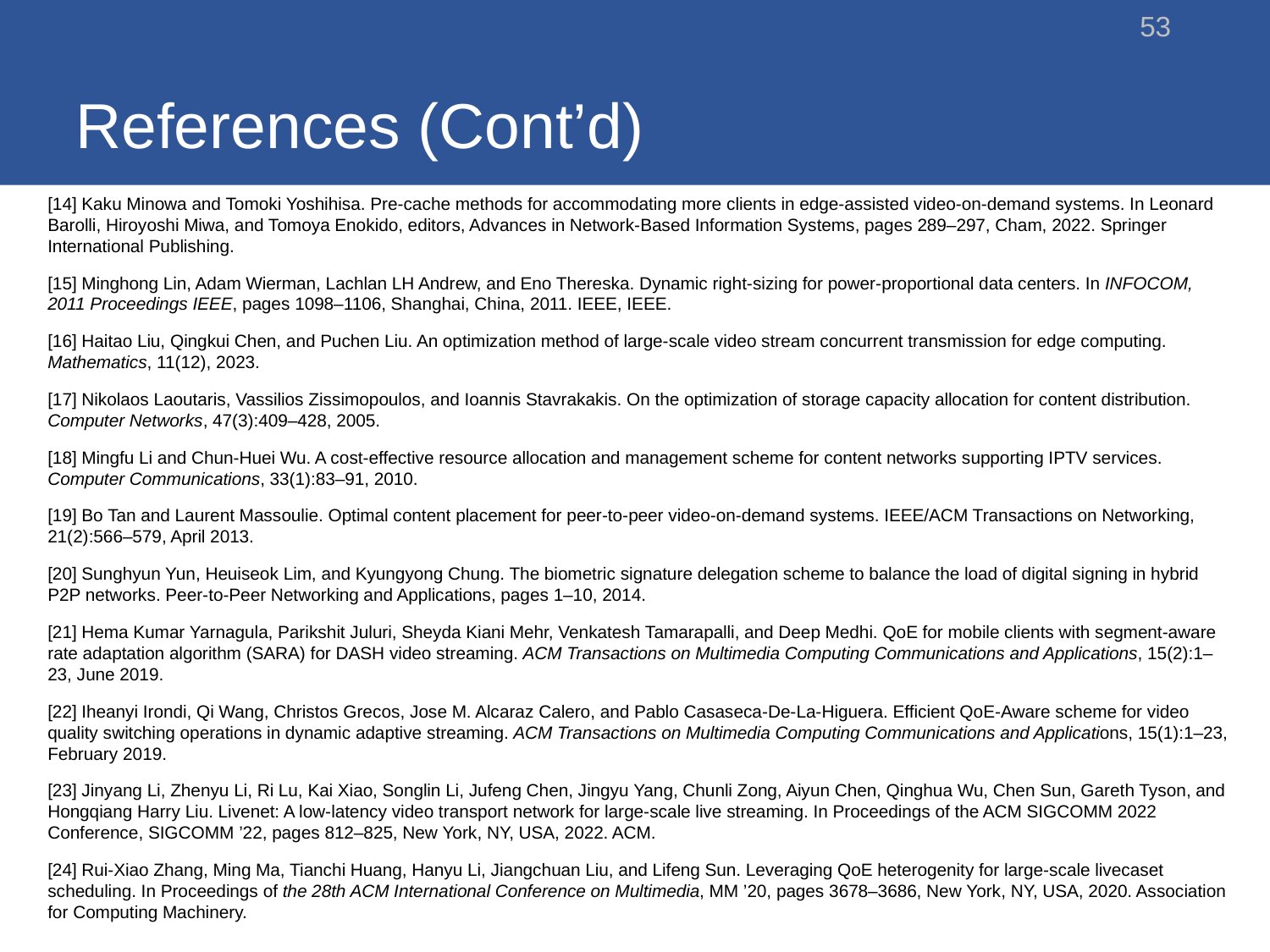

# References (Cont’d)
53
[14] Kaku Minowa and Tomoki Yoshihisa. Pre-cache methods for accommodating more clients in edge-assisted video-on-demand systems. In Leonard Barolli, Hiroyoshi Miwa, and Tomoya Enokido, editors, Advances in Network-Based Information Systems, pages 289–297, Cham, 2022. Springer International Publishing.
[15] Minghong Lin, Adam Wierman, Lachlan LH Andrew, and Eno Thereska. Dynamic right-sizing for power-proportional data centers. In INFOCOM, 2011 Proceedings IEEE, pages 1098–1106, Shanghai, China, 2011. IEEE, IEEE.
[16] Haitao Liu, Qingkui Chen, and Puchen Liu. An optimization method of large-scale video stream concurrent transmission for edge computing. Mathematics, 11(12), 2023.
[17] Nikolaos Laoutaris, Vassilios Zissimopoulos, and Ioannis Stavrakakis. On the optimization of storage capacity allocation for content distribution. Computer Networks, 47(3):409–428, 2005.
[18] Mingfu Li and Chun-Huei Wu. A cost-effective resource allocation and management scheme for content networks supporting IPTV services. Computer Communications, 33(1):83–91, 2010.
[19] Bo Tan and Laurent Massoulie. Optimal content placement for peer-to-peer video-on-demand systems. IEEE/ACM Transactions on Networking, 21(2):566–579, April 2013.
[20] Sunghyun Yun, Heuiseok Lim, and Kyungyong Chung. The biometric signature delegation scheme to balance the load of digital signing in hybrid P2P networks. Peer-to-Peer Networking and Applications, pages 1–10, 2014.
[21] Hema Kumar Yarnagula, Parikshit Juluri, Sheyda Kiani Mehr, Venkatesh Tamarapalli, and Deep Medhi. QoE for mobile clients with segment-aware rate adaptation algorithm (SARA) for DASH video streaming. ACM Transactions on Multimedia Computing Communications and Applications, 15(2):1–23, June 2019.
[22] Iheanyi Irondi, Qi Wang, Christos Grecos, Jose M. Alcaraz Calero, and Pablo Casaseca-De-La-Higuera. Efficient QoE-Aware scheme for video quality switching operations in dynamic adaptive streaming. ACM Transactions on Multimedia Computing Communications and Applications, 15(1):1–23, February 2019.
[23] Jinyang Li, Zhenyu Li, Ri Lu, Kai Xiao, Songlin Li, Jufeng Chen, Jingyu Yang, Chunli Zong, Aiyun Chen, Qinghua Wu, Chen Sun, Gareth Tyson, and Hongqiang Harry Liu. Livenet: A low-latency video transport network for large-scale live streaming. In Proceedings of the ACM SIGCOMM 2022 Conference, SIGCOMM ’22, pages 812–825, New York, NY, USA, 2022. ACM.
[24] Rui-Xiao Zhang, Ming Ma, Tianchi Huang, Hanyu Li, Jiangchuan Liu, and Lifeng Sun. Leveraging QoE heterogenity for large-scale livecaset scheduling. In Proceedings of the 28th ACM International Conference on Multimedia, MM ’20, pages 3678–3686, New York, NY, USA, 2020. Association for Computing Machinery.